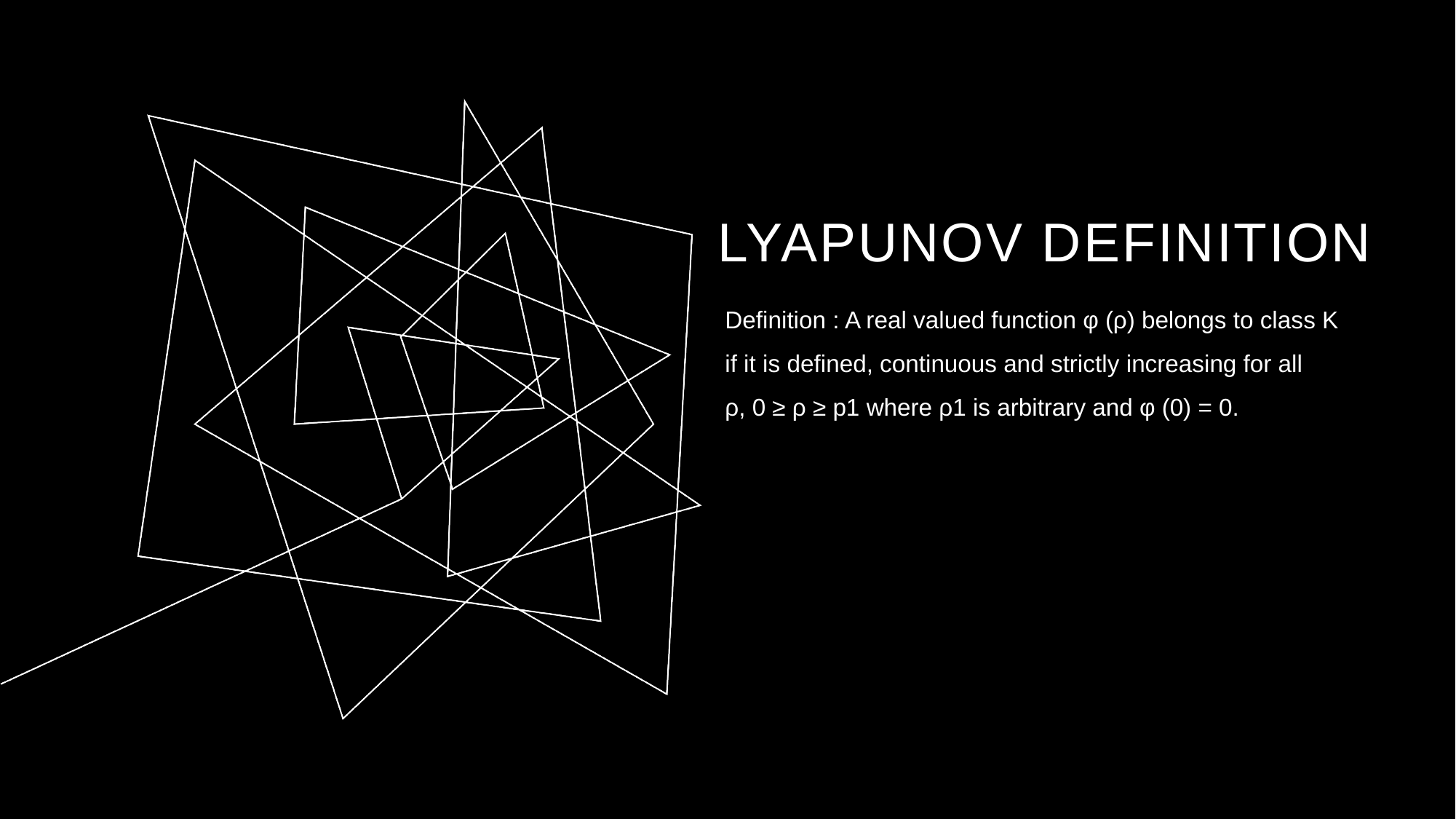

# Lyapunov definition
Definition : A real valued function φ (ρ) belongs to class K
if it is defined, continuous and strictly increasing for all
ρ, 0 ≥ ρ ≥ p1 where ρ1 is arbitrary and φ (0) = 0.